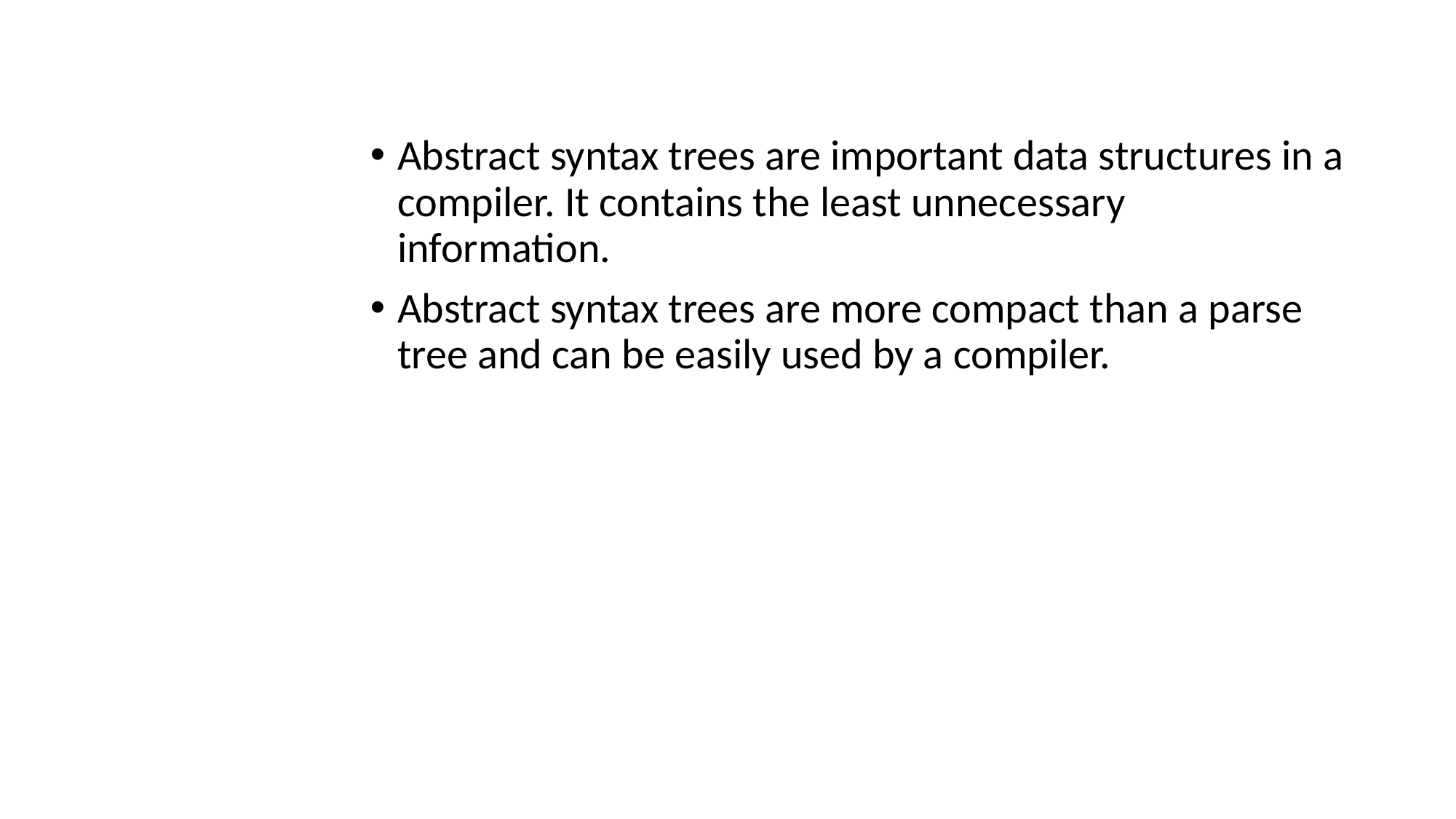

Abstract syntax trees are important data structures in a compiler. It contains the least unnecessary information.
Abstract syntax trees are more compact than a parse tree and can be easily used by a compiler.